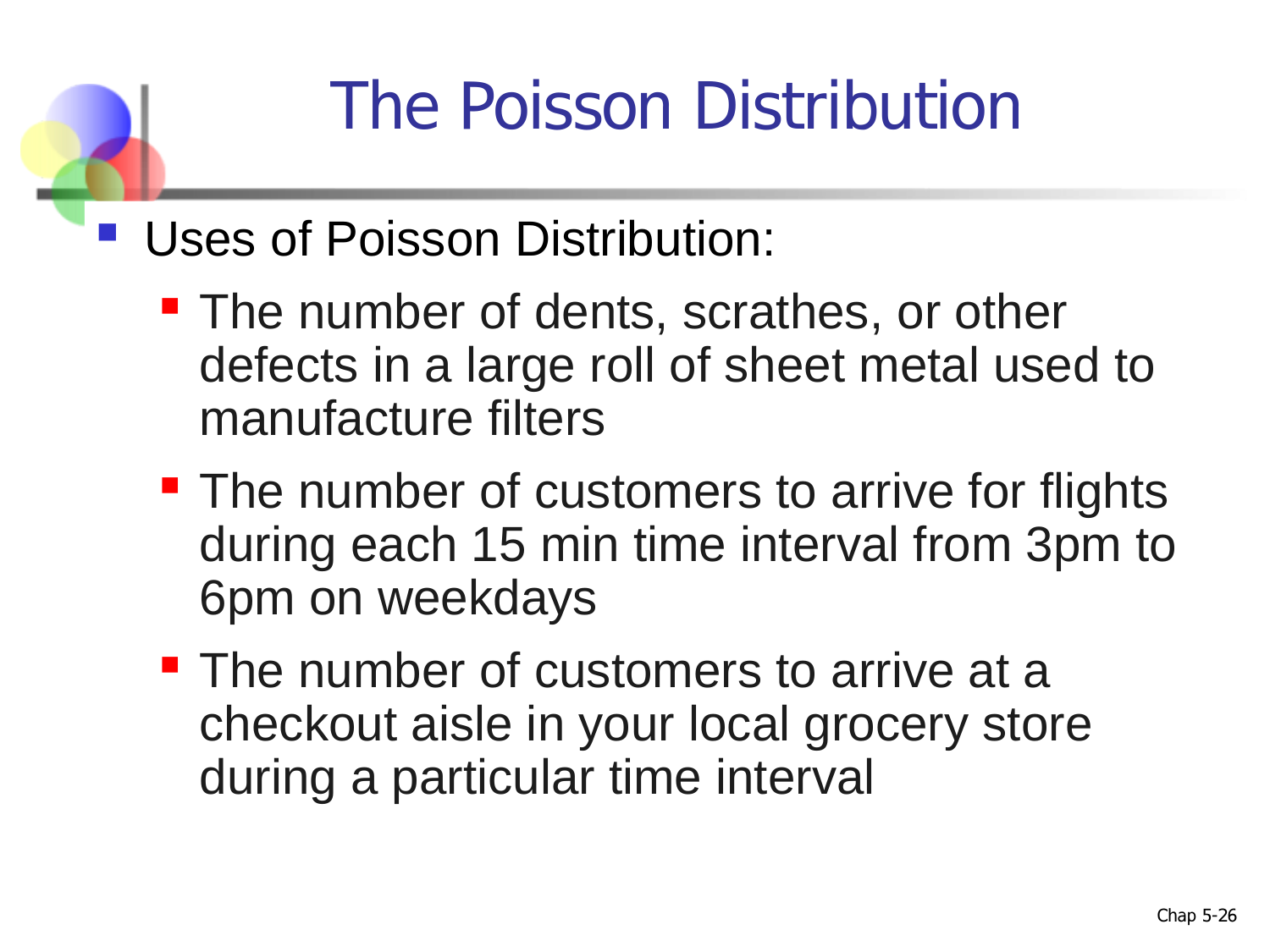

# The Poisson Distribution
Uses of Poisson Distribution:
The number of dents, scrathes, or other defects in a large roll of sheet metal used to manufacture filters
The number of customers to arrive for flights during each 15 min time interval from 3pm to 6pm on weekdays
The number of customers to arrive at a checkout aisle in your local grocery store during a particular time interval
Chap 5-26